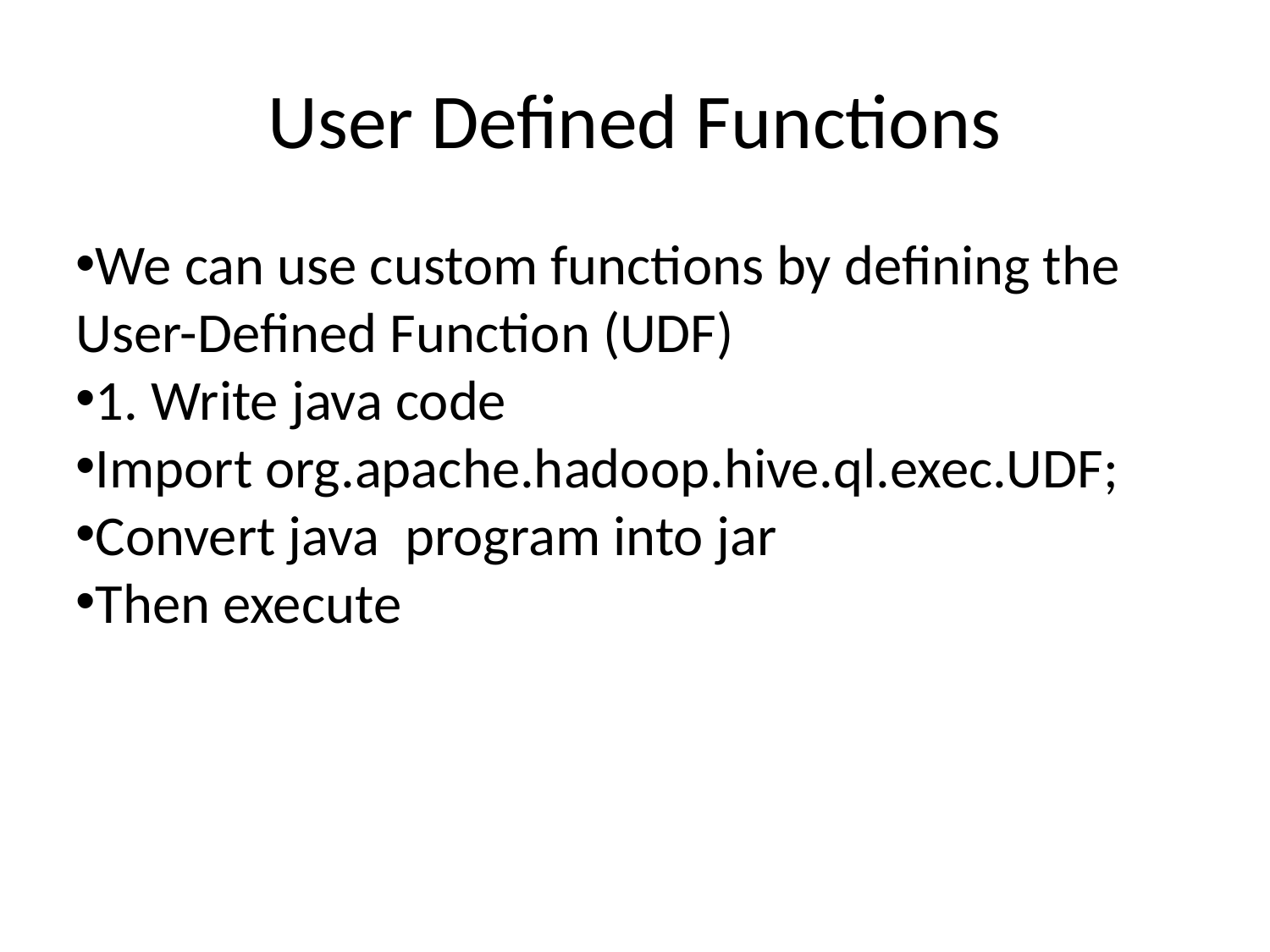

User Defined Functions
We can use custom functions by defining the User-Defined Function (UDF)
1. Write java code
Import org.apache.hadoop.hive.ql.exec.UDF;
Convert java  program into jar
Then execute